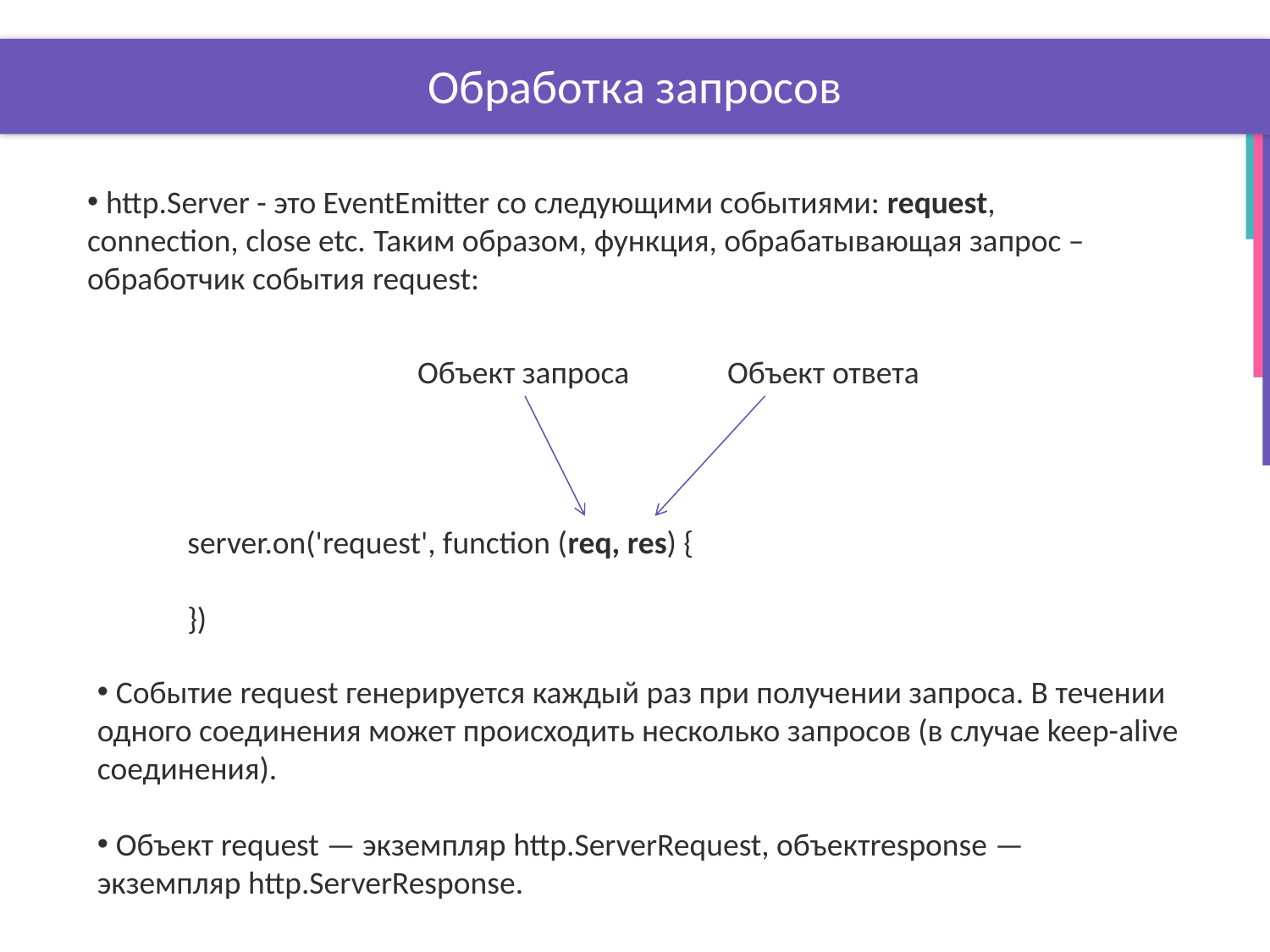

# Обработка запросов
 http.Server - это EventEmitter со следующими событиями: request, connection, close etc. Таким образом, функция, обрабатывающая запрос – обработчик события request:
Объект запроса
Объект ответа
server.on('request', function (req, res) {

})
 Событие request генерируется каждый раз при получении запроса. В течении одного соединения может происходить несколько запросов (в случае keep-alive соединения).

 Объект request — экземпляр http.ServerRequest, объектresponse — экземпляр http.ServerResponse.